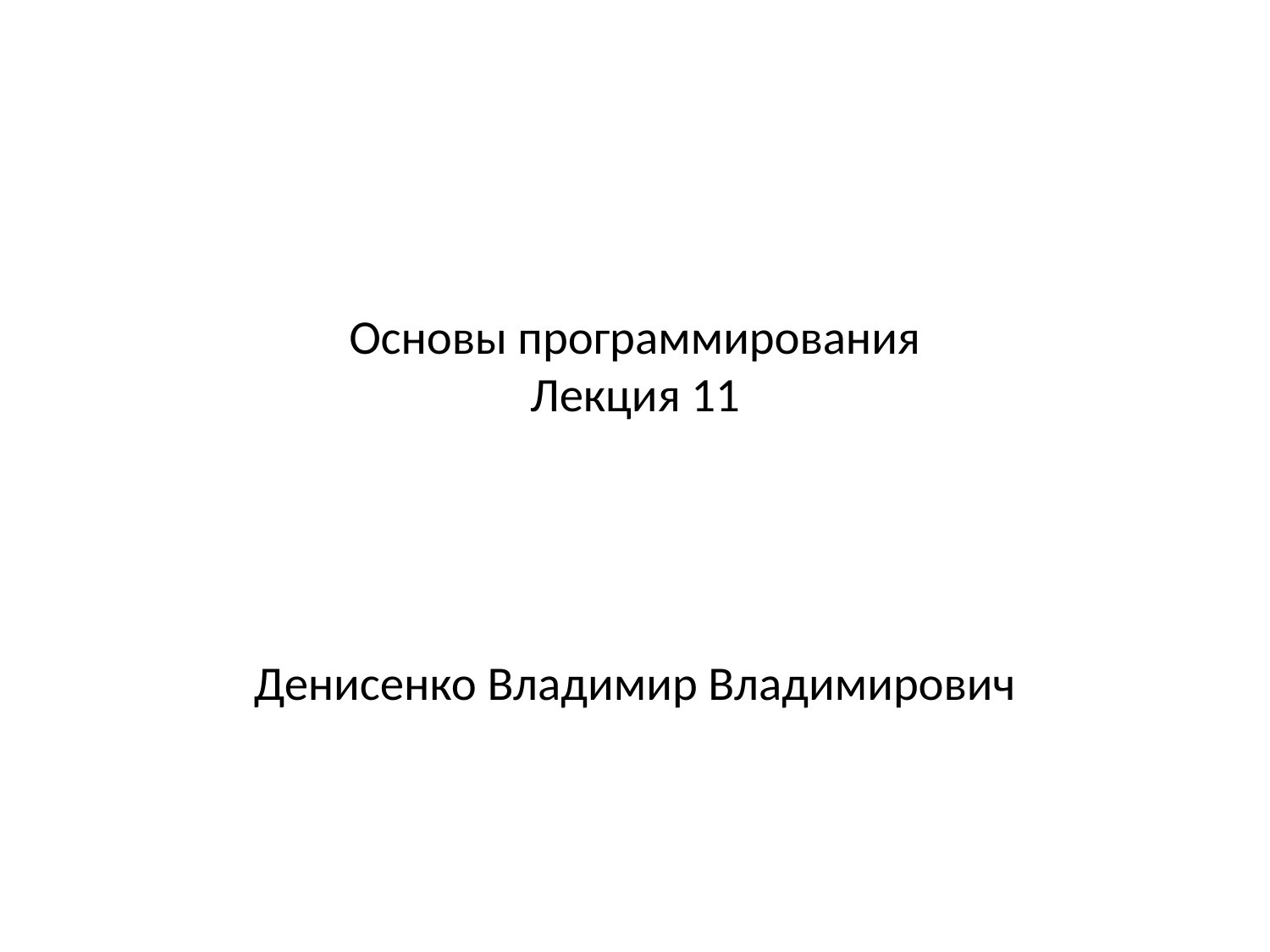

# Основы программирования Лекция 11 Денисенко Владимир Владимирович